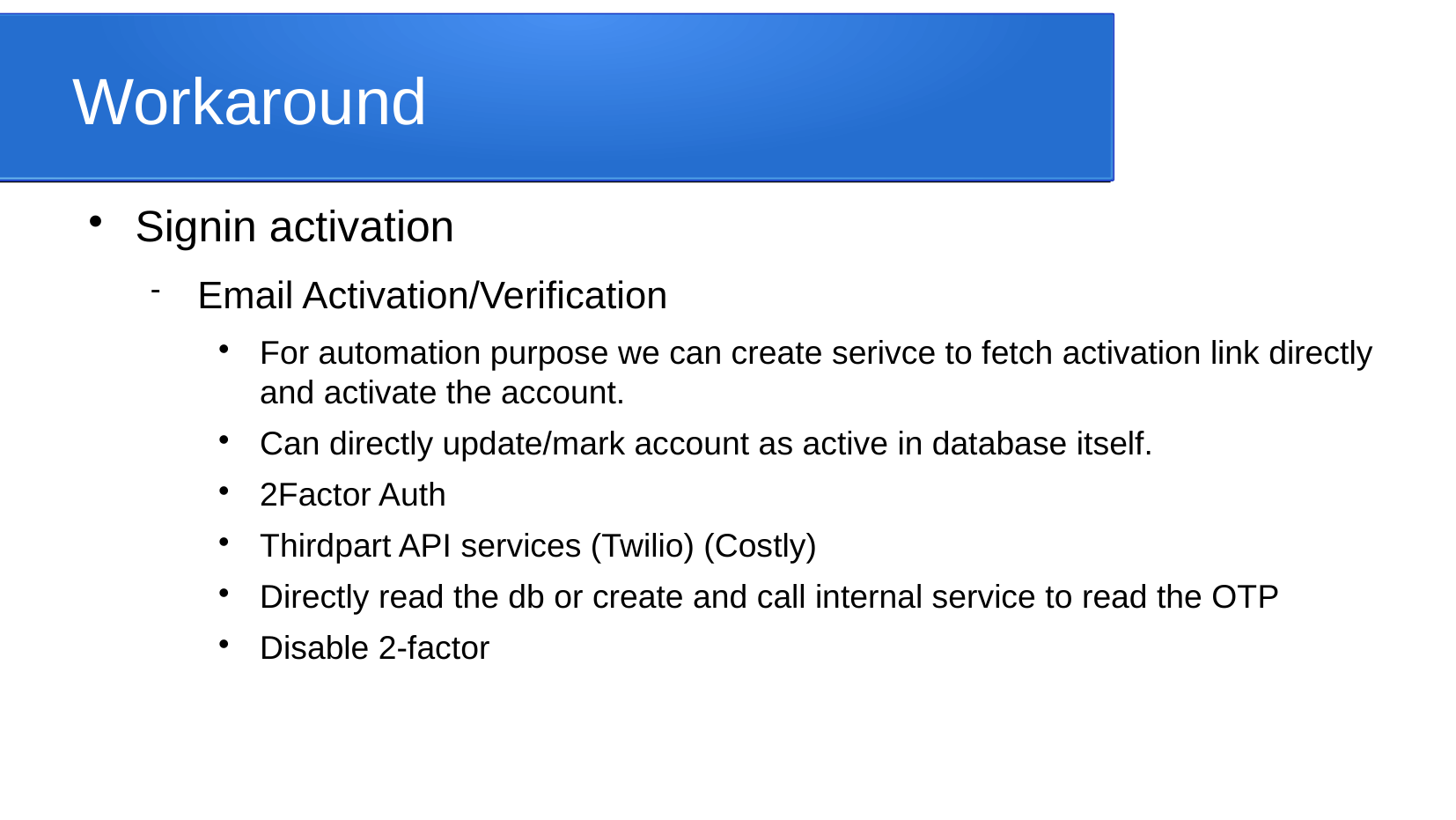

Workaround
Signin activation
Email Activation/Verification
For automation purpose we can create serivce to fetch activation link directly and activate the account.
Can directly update/mark account as active in database itself.
2Factor Auth
Thirdpart API services (Twilio) (Costly)
Directly read the db or create and call internal service to read the OTP
Disable 2-factor